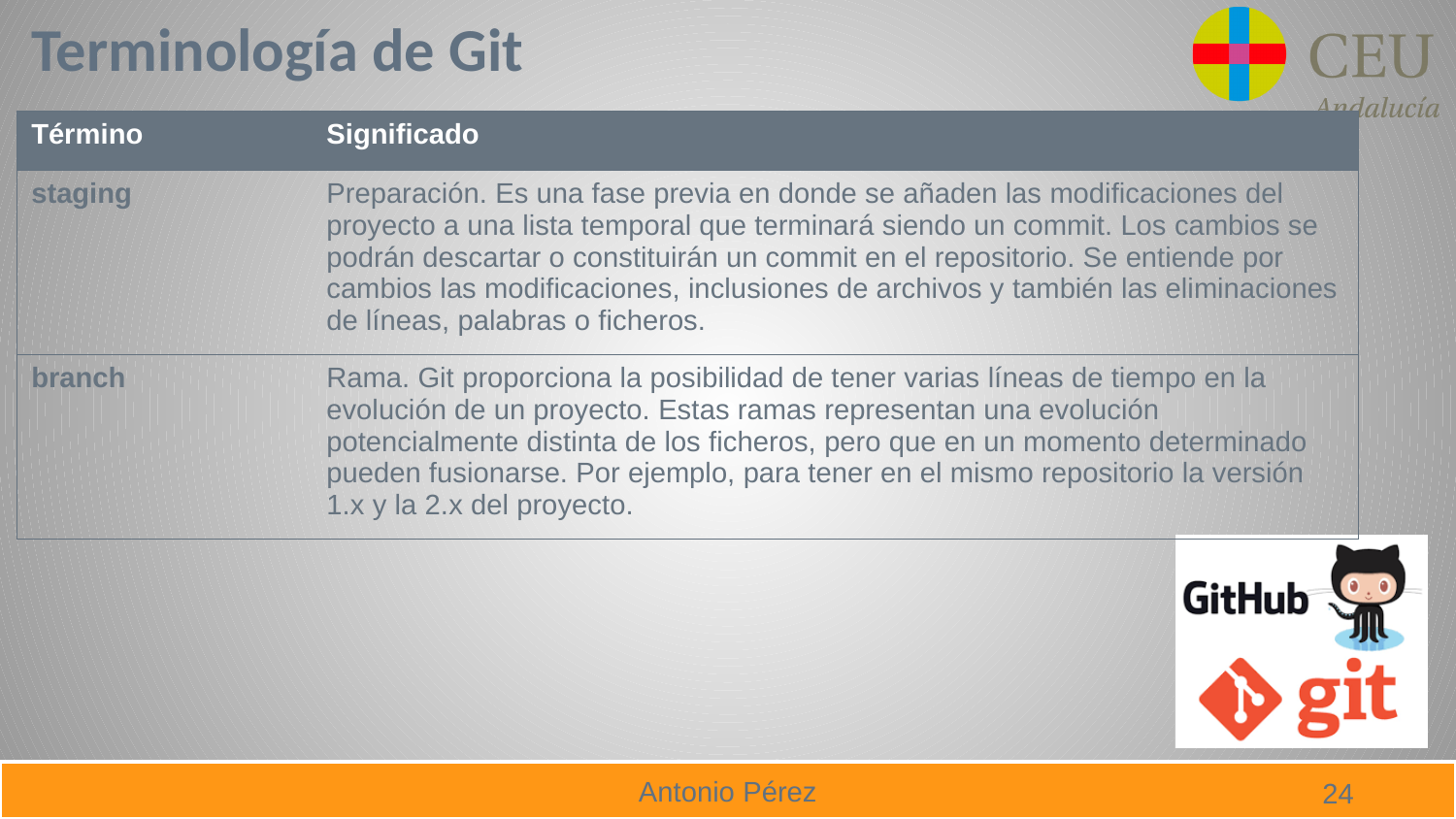

Terminología de Git
| Término | Significado |
| --- | --- |
| staging | Preparación. Es una fase previa en donde se añaden las modificaciones del proyecto a una lista temporal que terminará siendo un commit. Los cambios se podrán descartar o constituirán un commit en el repositorio. Se entiende por cambios las modificaciones, inclusiones de archivos y también las eliminaciones de líneas, palabras o ficheros. |
| branch | Rama. Git proporciona la posibilidad de tener varias líneas de tiempo en la evolución de un proyecto. Estas ramas representan una evolución potencialmente distinta de los ficheros, pero que en un momento determinado pueden fusionarse. Por ejemplo, para tener en el mismo repositorio la versión 1.x y la 2.x del proyecto. |